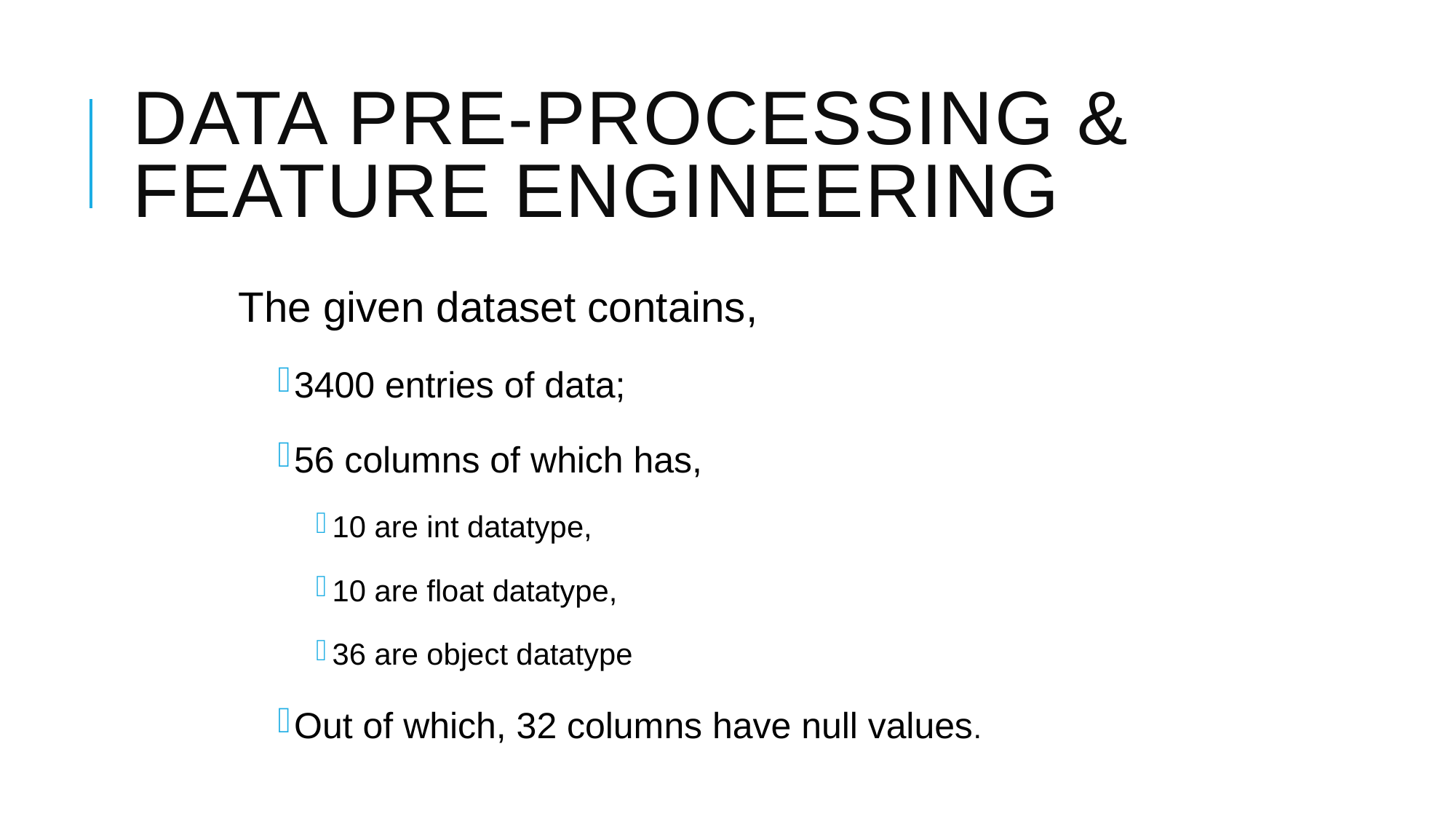

# Data Pre-processing & Feature Engineering
The given dataset contains,
3400 entries of data;
56 columns of which has,
10 are int datatype,
10 are float datatype,
36 are object datatype
Out of which, 32 columns have null values.